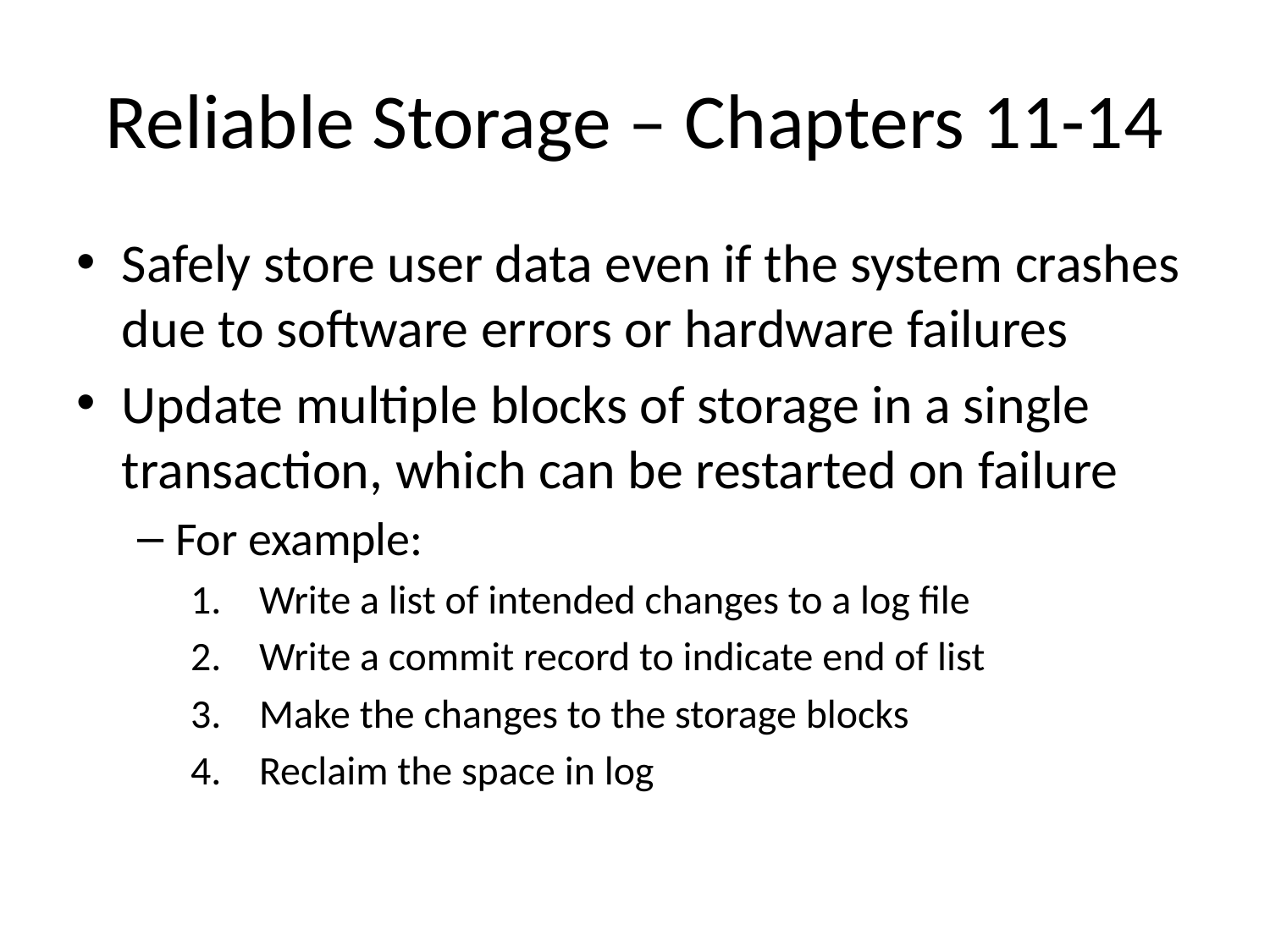

# Reliable Storage – Chapters 11-14
Safely store user data even if the system crashes due to software errors or hardware failures
Update multiple blocks of storage in a single transaction, which can be restarted on failure
For example:
Write a list of intended changes to a log file
Write a commit record to indicate end of list
Make the changes to the storage blocks
Reclaim the space in log